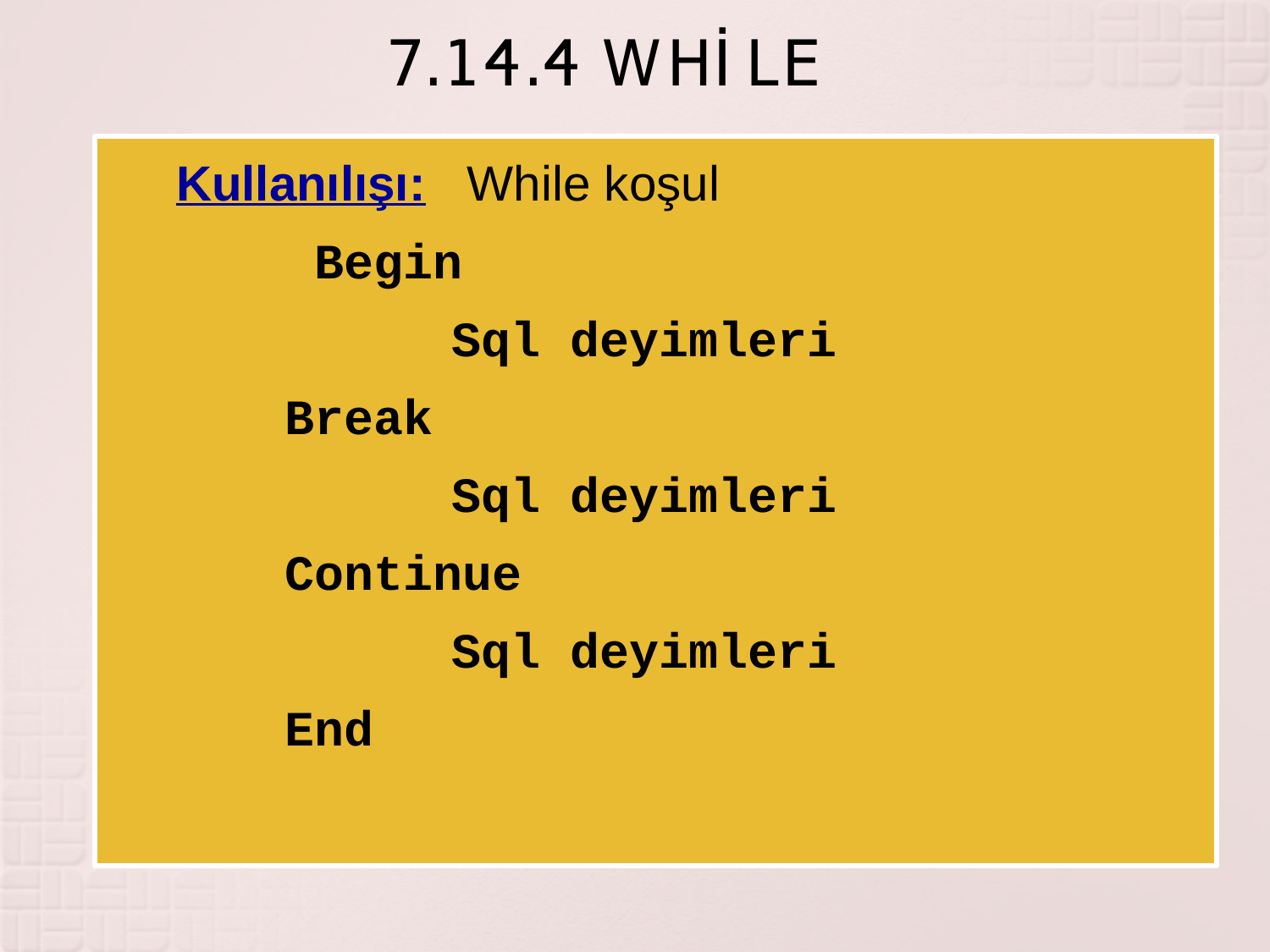

# 7.14.4 WHİLE
     Kullanılışı:   While koşul
       Begin
	          Sql deyimleri
      Break
	          Sql deyimleri
      Continue
	          Sql deyimleri
      End